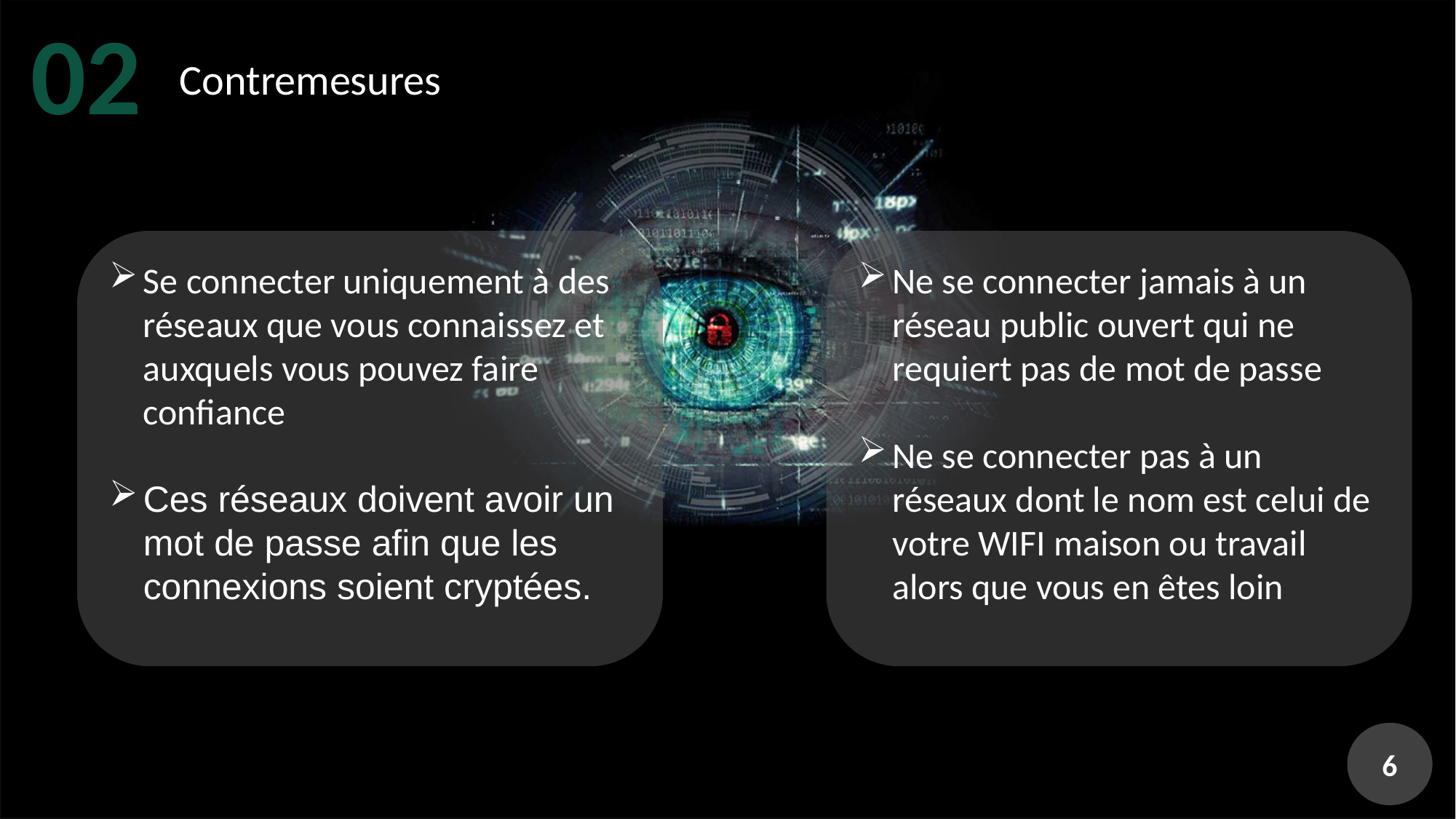

02
Contremesures
Se connecter uniquement à des réseaux que vous connaissez et auxquels vous pouvez faire confiance

Ces réseaux doivent avoir un mot de passe afin que les connexions soient cryptées.

Ne se connecter jamais à un réseau public ouvert qui ne requiert pas de mot de passe

Ne se connecter pas à un réseaux dont le nom est celui de votre WIFI maison ou travail alors que vous en êtes loin

6